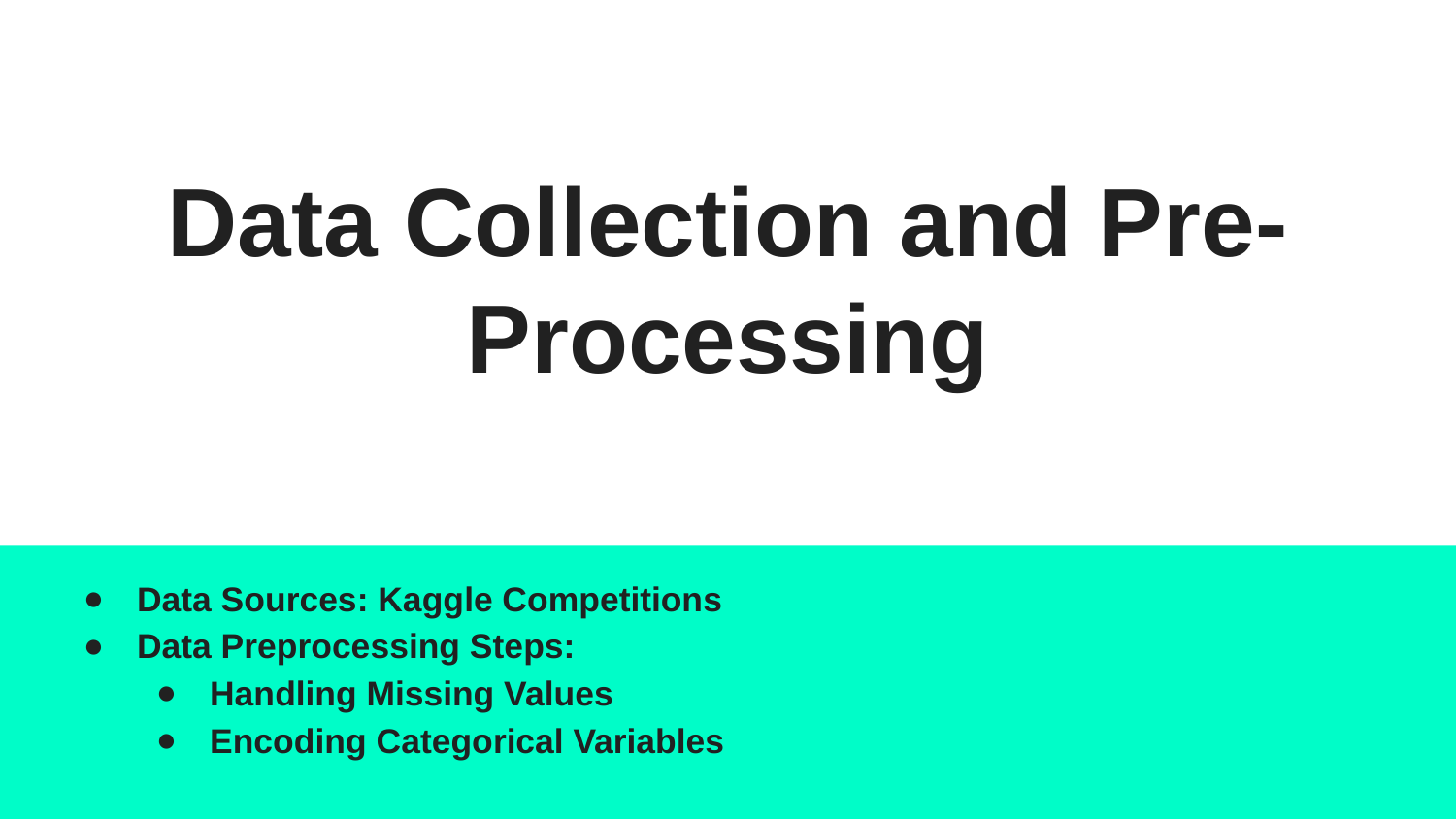

# Data Collection and Pre-Processing
Data Sources: Kaggle Competitions
Data Preprocessing Steps:
Handling Missing Values
Encoding Categorical Variables